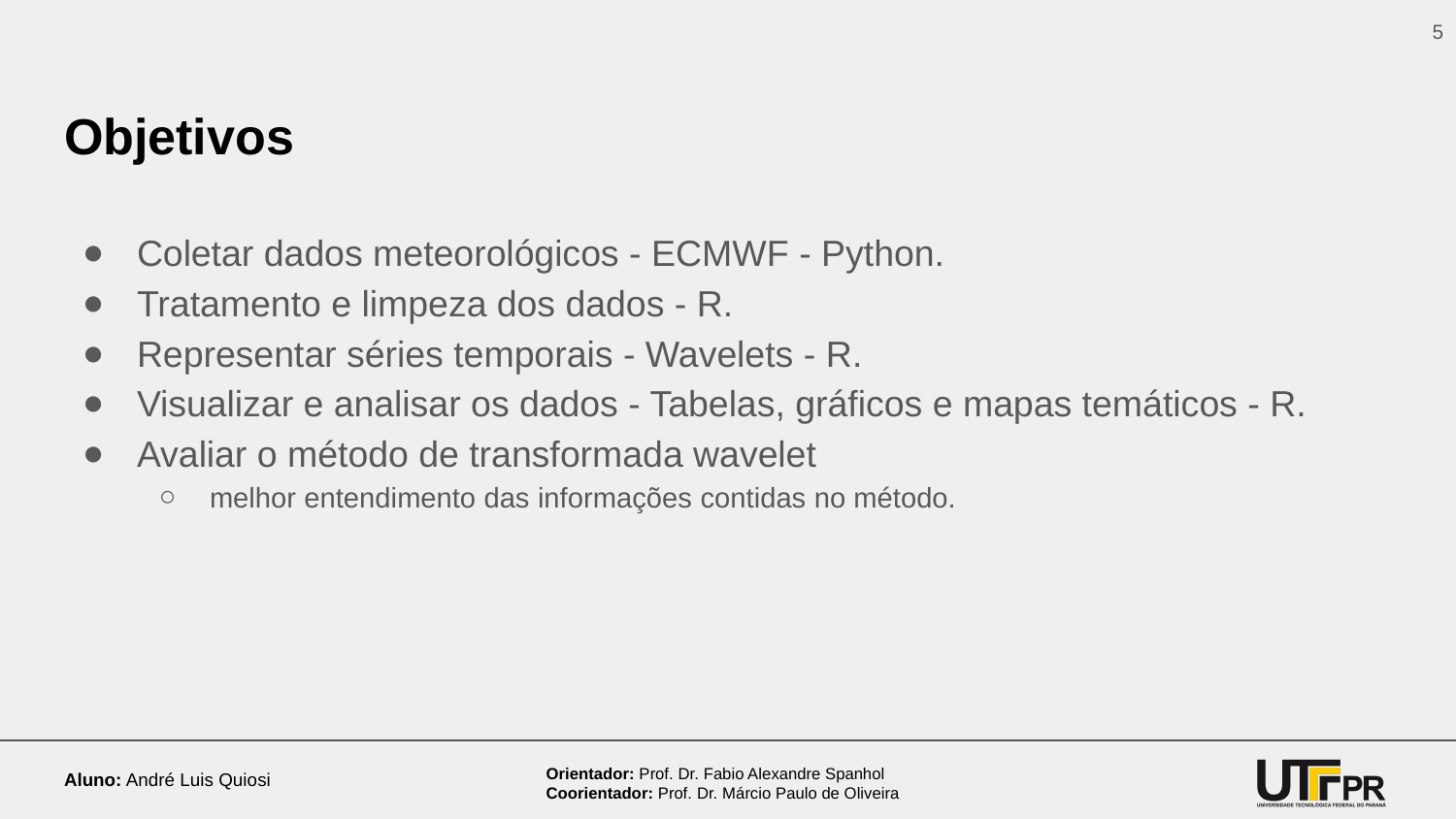

5
# Objetivos
Coletar dados meteorológicos - ECMWF - Python.
Tratamento e limpeza dos dados - R.
Representar séries temporais - Wavelets - R.
Visualizar e analisar os dados - Tabelas, gráficos e mapas temáticos - R.
Avaliar o método de transformada wavelet
melhor entendimento das informações contidas no método.